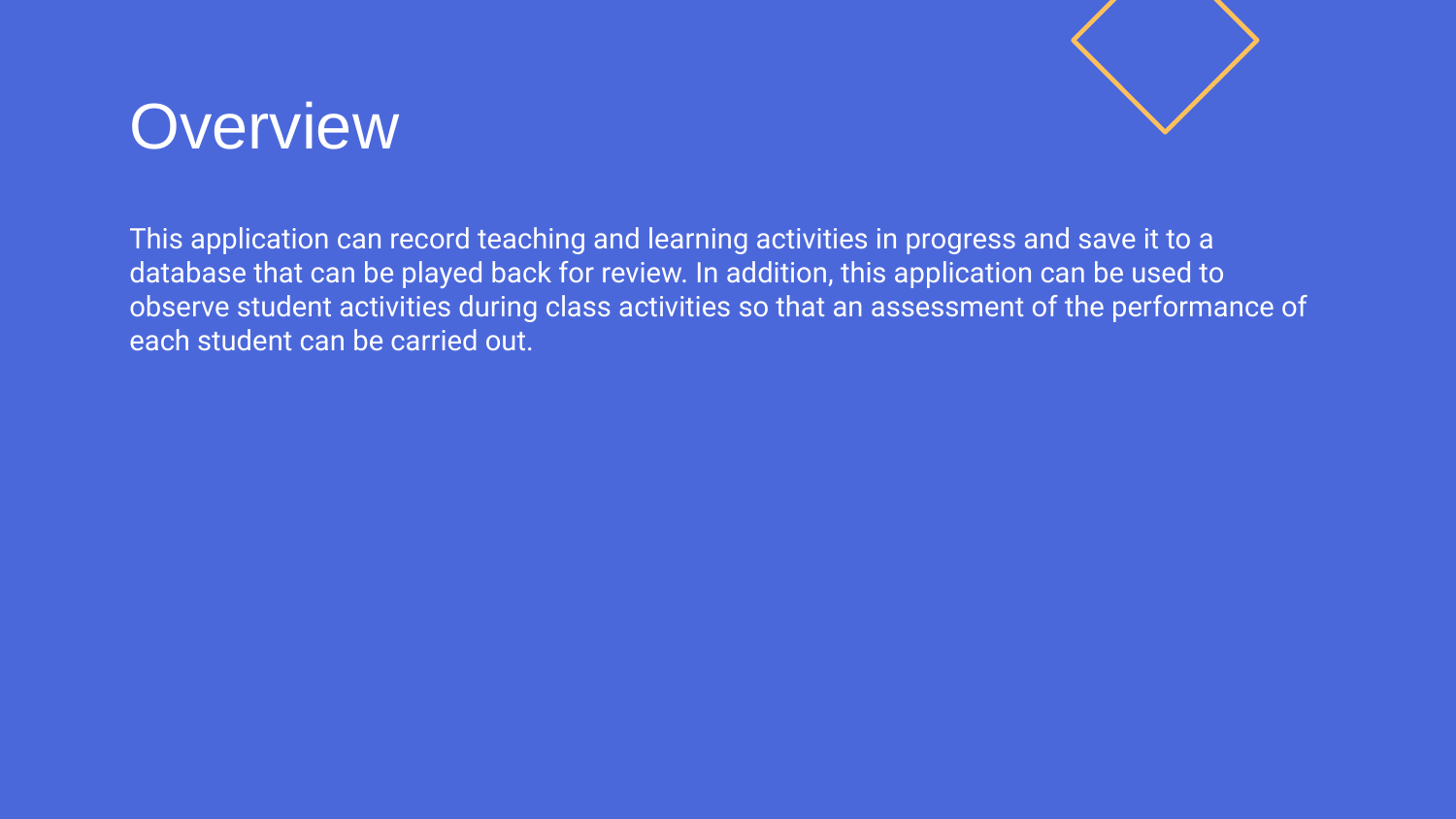

# Overview
This application can record teaching and learning activities in progress and save it to a database that can be played back for review. In addition, this application can be used to observe student activities during class activities so that an assessment of the performance of each student can be carried out.